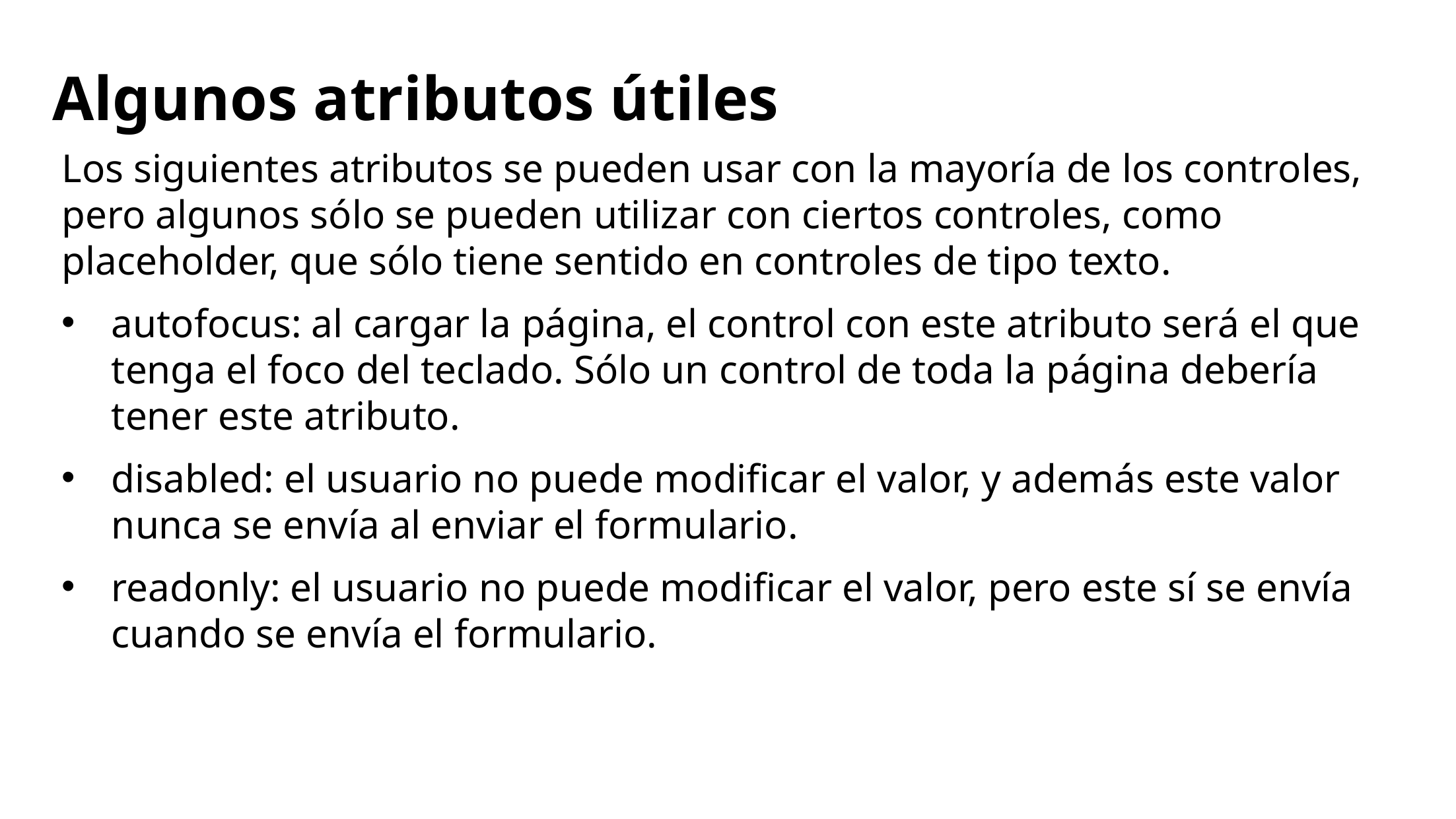

# Algunos atributos útiles
Los siguientes atributos se pueden usar con la mayoría de los controles, pero algunos sólo se pueden utilizar con ciertos controles, como placeholder, que sólo tiene sentido en controles de tipo texto.
autofocus: al cargar la página, el control con este atributo será el que tenga el foco del teclado. Sólo un control de toda la página debería tener este atributo.
disabled: el usuario no puede modificar el valor, y además este valor nunca se envía al enviar el formulario.
readonly: el usuario no puede modificar el valor, pero este sí se envía cuando se envía el formulario.